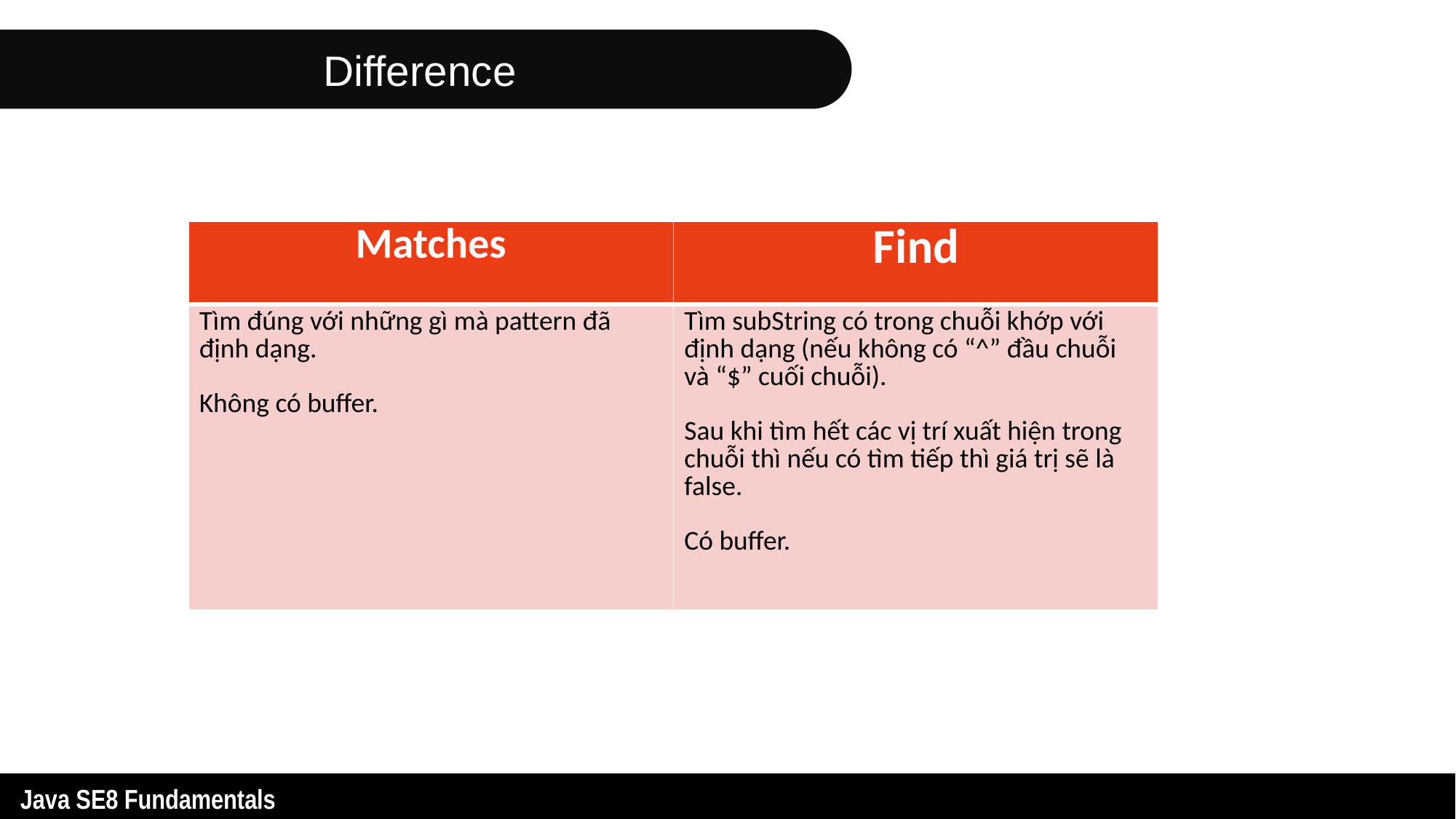

Difference
| Matches | Find |
| --- | --- |
| Tìm đúng với những gì mà pattern đã định dạng. Không có buffer. | Tìm subString có trong chuỗi khớp với định dạng (nếu không có “^” đầu chuỗi và “$” cuối chuỗi). Sau khi tìm hết các vị trí xuất hiện trong chuỗi thì nếu có tìm tiếp thì giá trị sẽ là false. Có buffer. |
2

Java SE8 Fundamentals